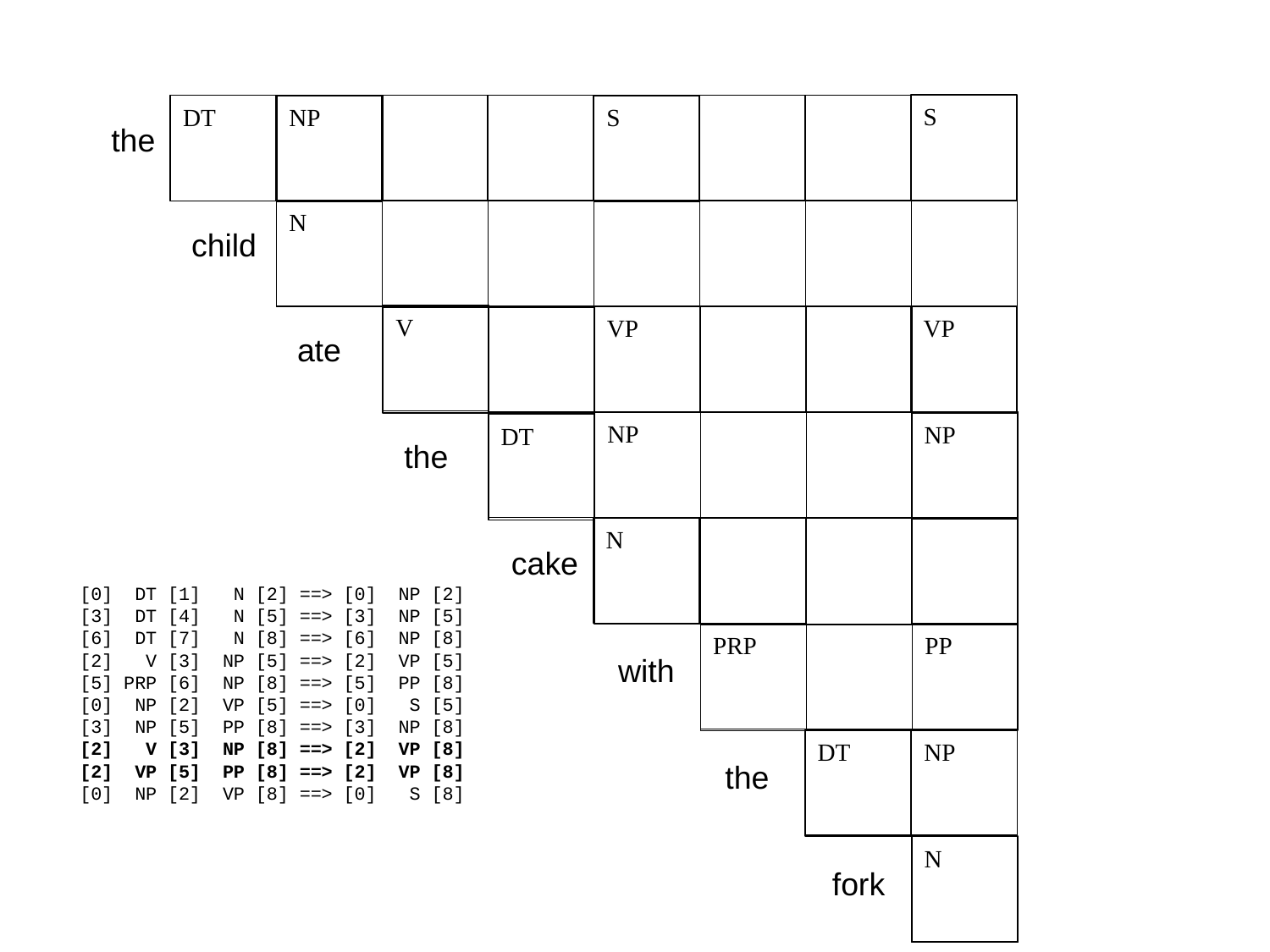

S

DT

NP
S
the

N

child
V
VP
VP

ate

NP
NP
DT
the
N

cake
[0]  DT [1]   N [2] ==> [0]  NP [2]
[3]  DT [4]   N [5] ==> [3]  NP [5]
[6]  DT [7]   N [8] ==> [6]  NP [8]
[2]   V [3]  NP [5] ==> [2]  VP [5]
[5] PRP [6]  NP [8] ==> [5]  PP [8]
[0]  NP [2]  VP [5] ==> [0]   S [5]
[3]  NP [5]  PP [8] ==> [3]  NP [8]
[2]   V [3]  NP [8] ==> [2]  VP [8]
[2]  VP [5]  PP [8] ==> [2]  VP [8]
[0]  NP [2]  VP [8] ==> [0]   S [8]
PRP
PP

with

NP
DT
the

N
fork